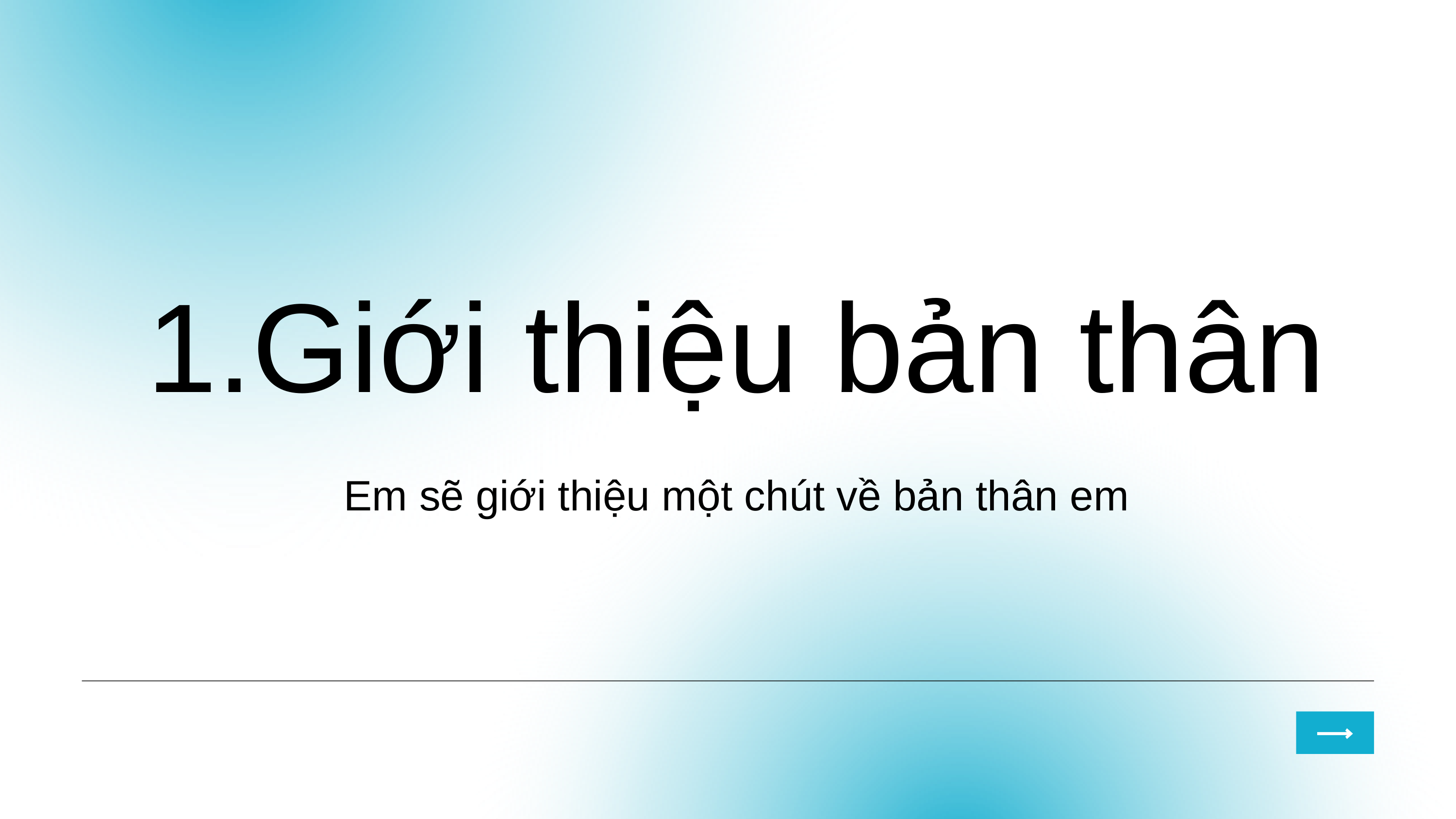

1.Giới thiệu bản thân
Em sẽ giới thiệu một chút về bản thân em